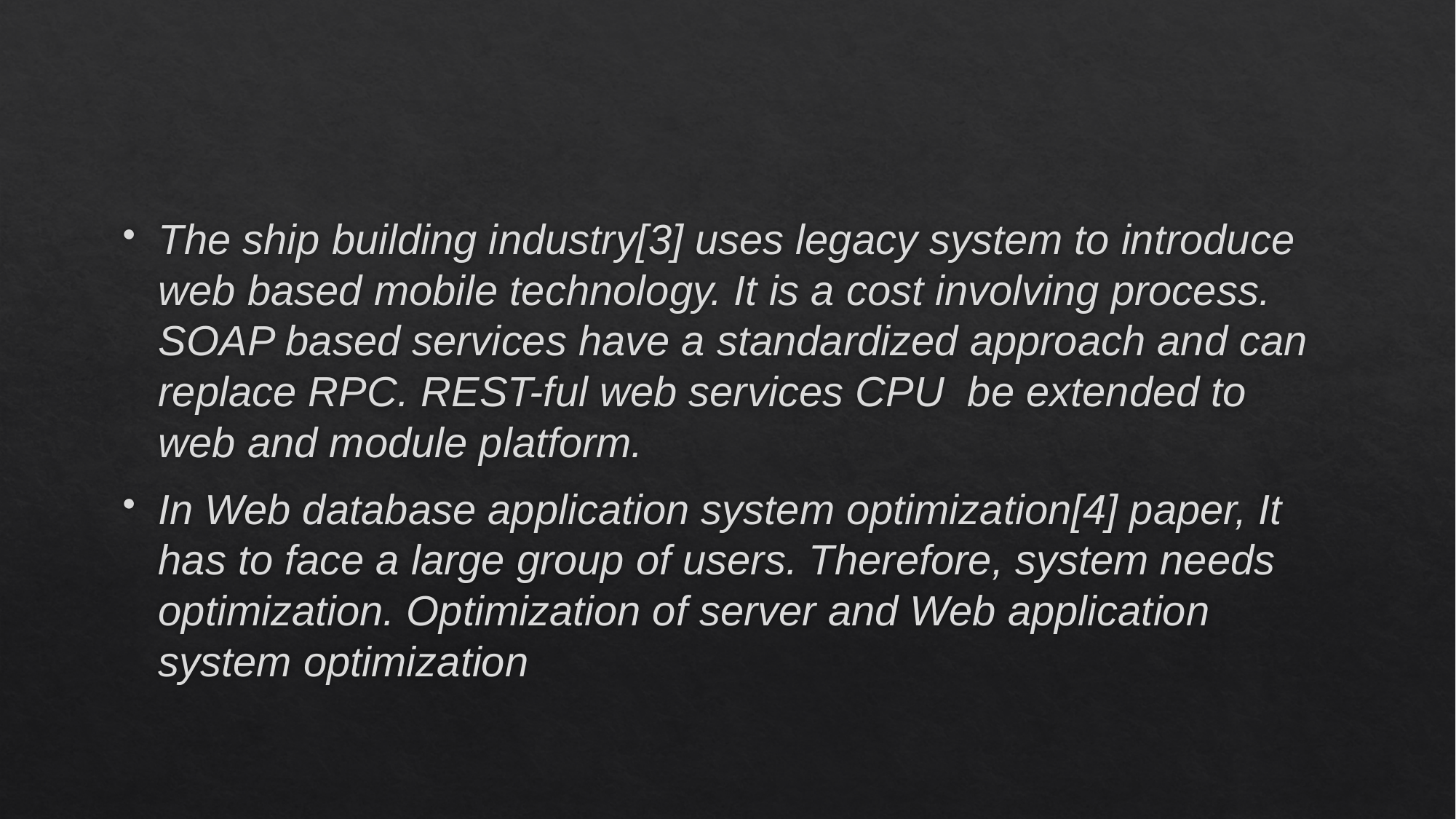

The ship building industry[3] uses legacy system to introduce web based mobile technology. It is a cost involving process. SOAP based services have a standardized approach and can replace RPC. REST-ful web services CPU  be extended to web and module platform.
In Web database application system optimization[4] paper, It has to face a large group of users. Therefore, system needs optimization. Optimization of server and Web application system optimization